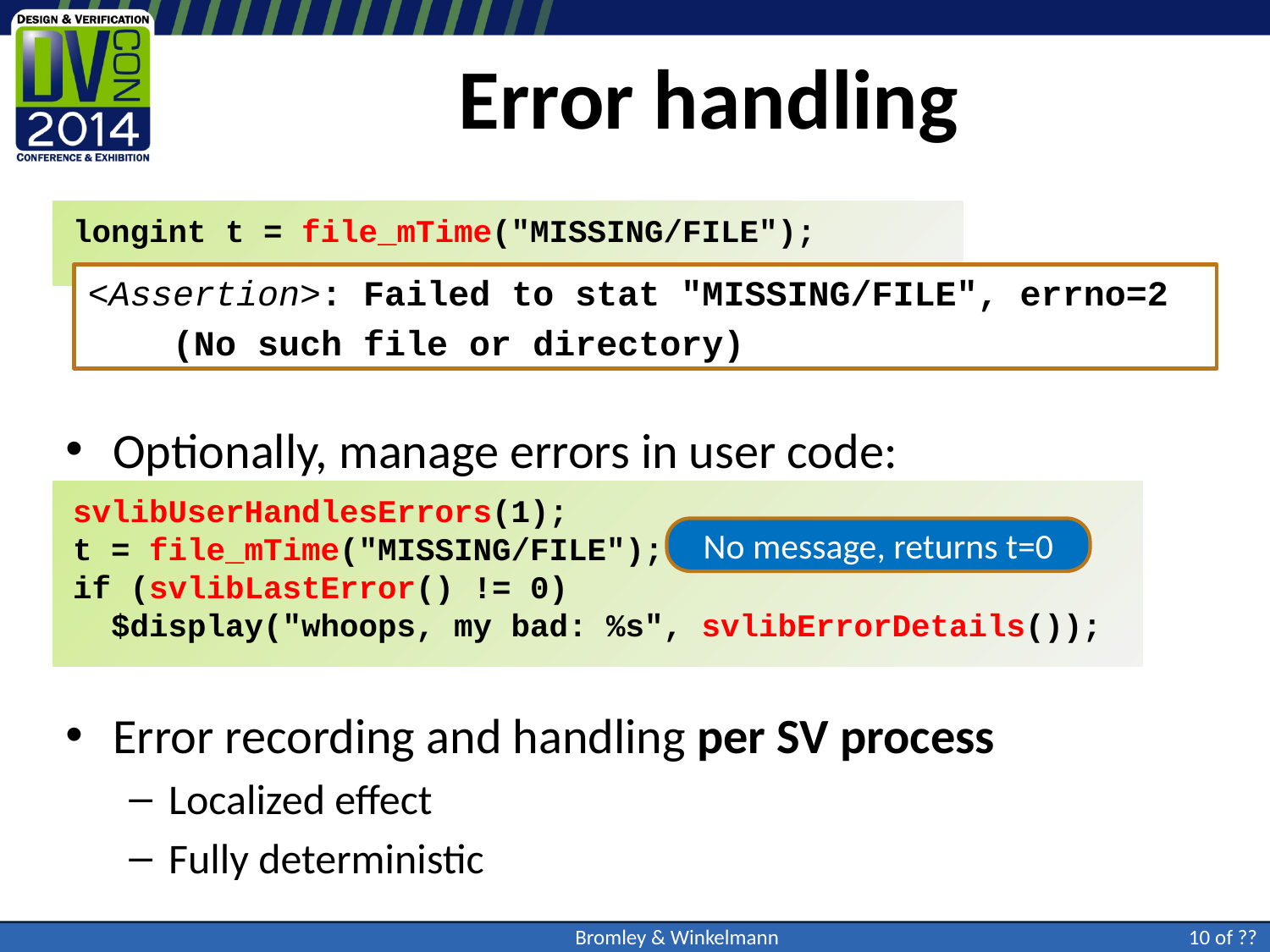

# Error handling
longint t = file_mTime("MISSING/FILE");
<Assertion>: Failed to stat "MISSING/FILE", errno=2
    (No such file or directory)
Optionally, manage errors in user code:
svlibUserHandlesErrors(1);
t = file_mTime("MISSING/FILE");
if (svlibLastError() != 0)
  $display("whoops, my bad: %s", svlibErrorDetails());
No message, returns t=0
Error recording and handling per SV process
Localized effect
Fully deterministic